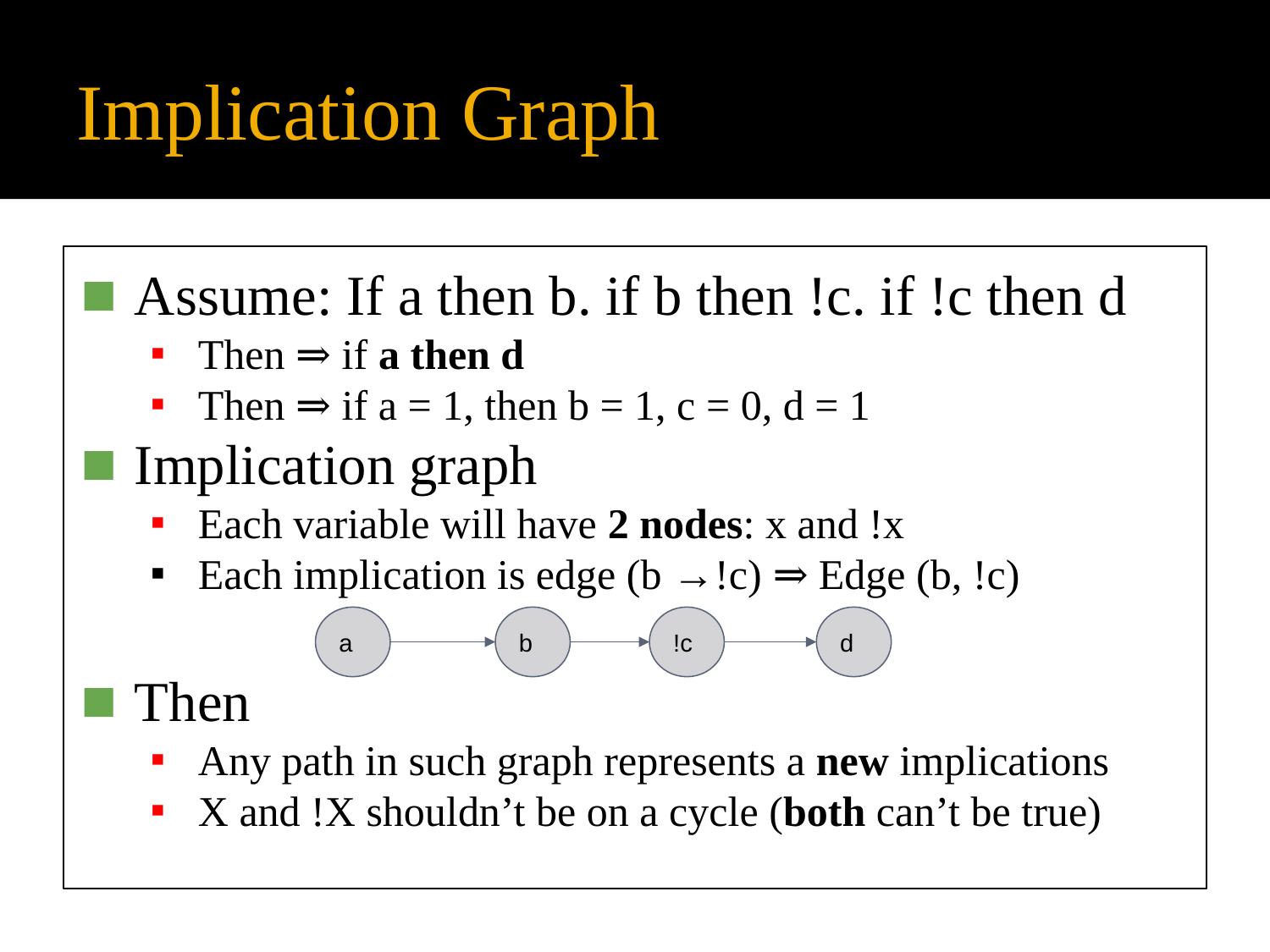

# Implication Graph
Assume: If a then b. if b then !c. if !c then d
Then ⇒ if a then d
Then ⇒ if a = 1, then b = 1, c = 0, d = 1
Implication graph
Each variable will have 2 nodes: x and !x
Each implication is edge (b →!c) ⇒ Edge (b, !c)

Then
Any path in such graph represents a new implications
X and !X shouldn’t be on a cycle (both can’t be true)
a
b
!c
d